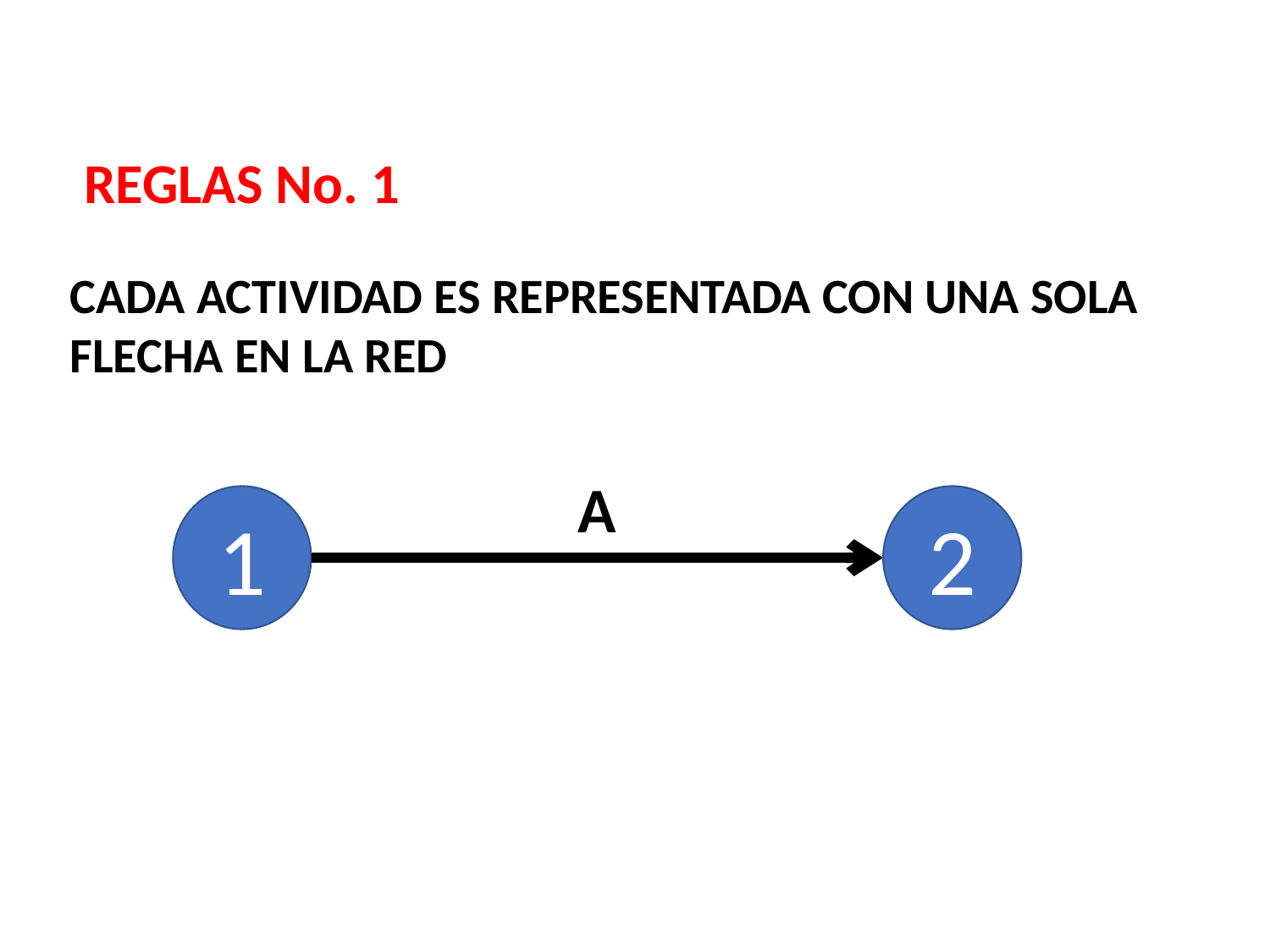

REGLAS No. 1
CADA ACTIVIDAD ES REPRESENTADA CON UNA SOLA FLECHA EN LA RED
A
1
2